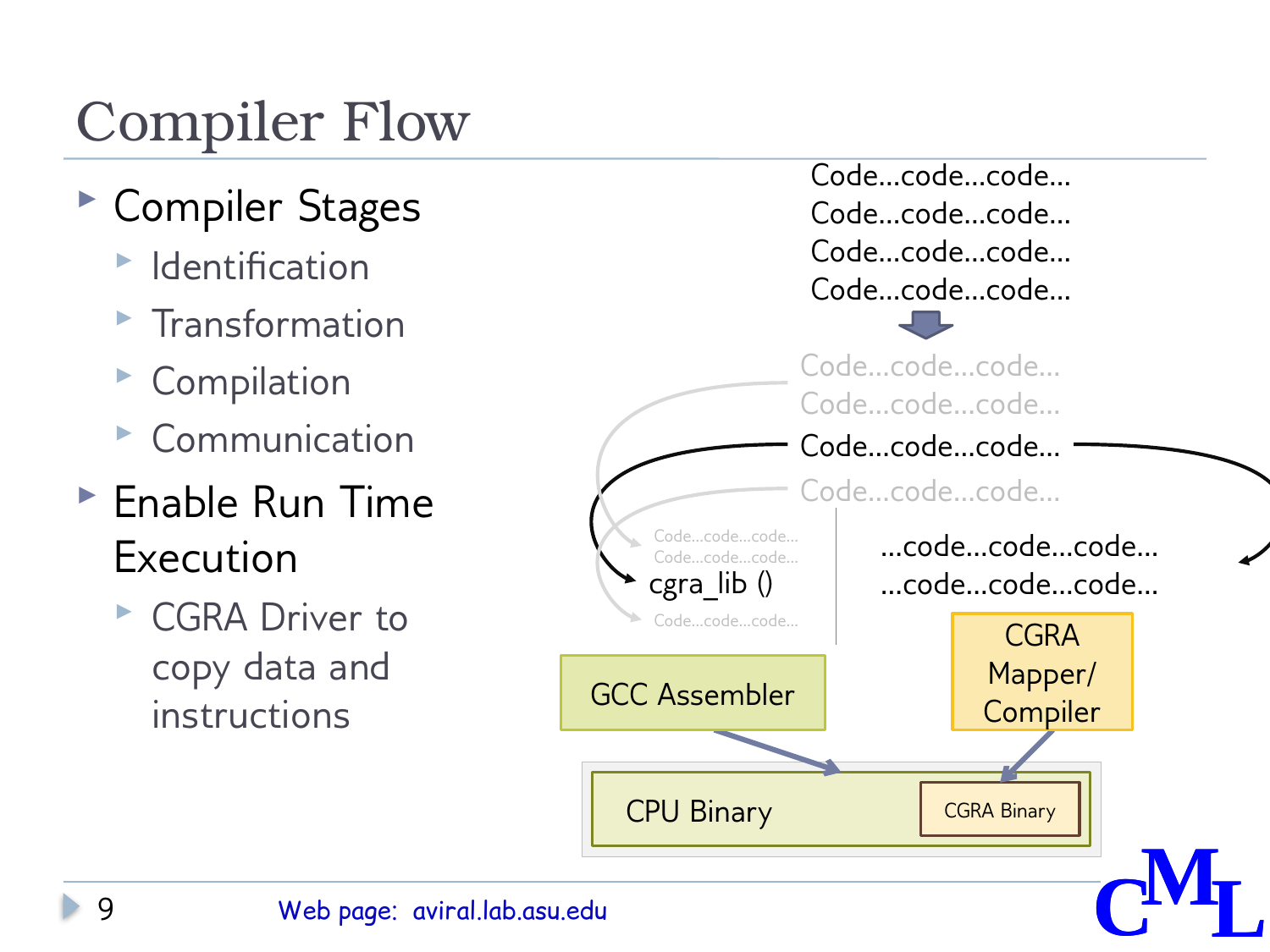

# Compiler Flow
Code…code…code…
Code…code…code…
Code…code…code…
Code…code…code…
Compiler Stages
Identification
Transformation
Compilation
Communication
Enable Run Time Execution
CGRA Driver to copy data and instructions

Code…code…code…
Code…code…code…
Code…code…code…
Code…code…code…
Code…code…code…
Code…code…code…
…code…code…code…
…code…code…code…
cgra_lib ()
Code…code…code…
CGRA Mapper/
Compiler
GCC Assembler

CPU Binary                             .
CGRA Binary
9